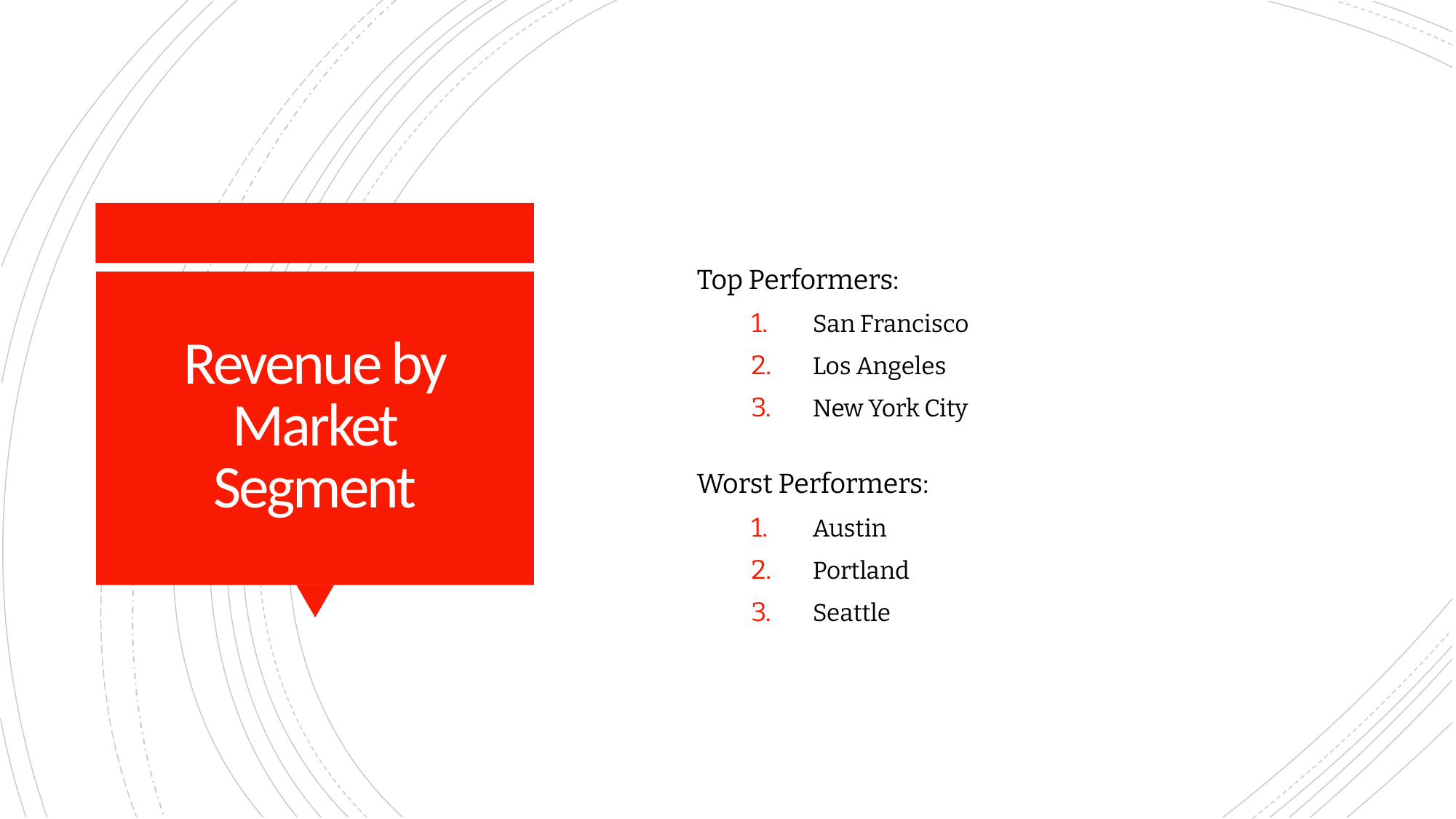

Top Performers:
San Francisco
Los Angeles
New York City
# Revenue by Market Segment
Worst Performers:
Austin
Portland
Seattle